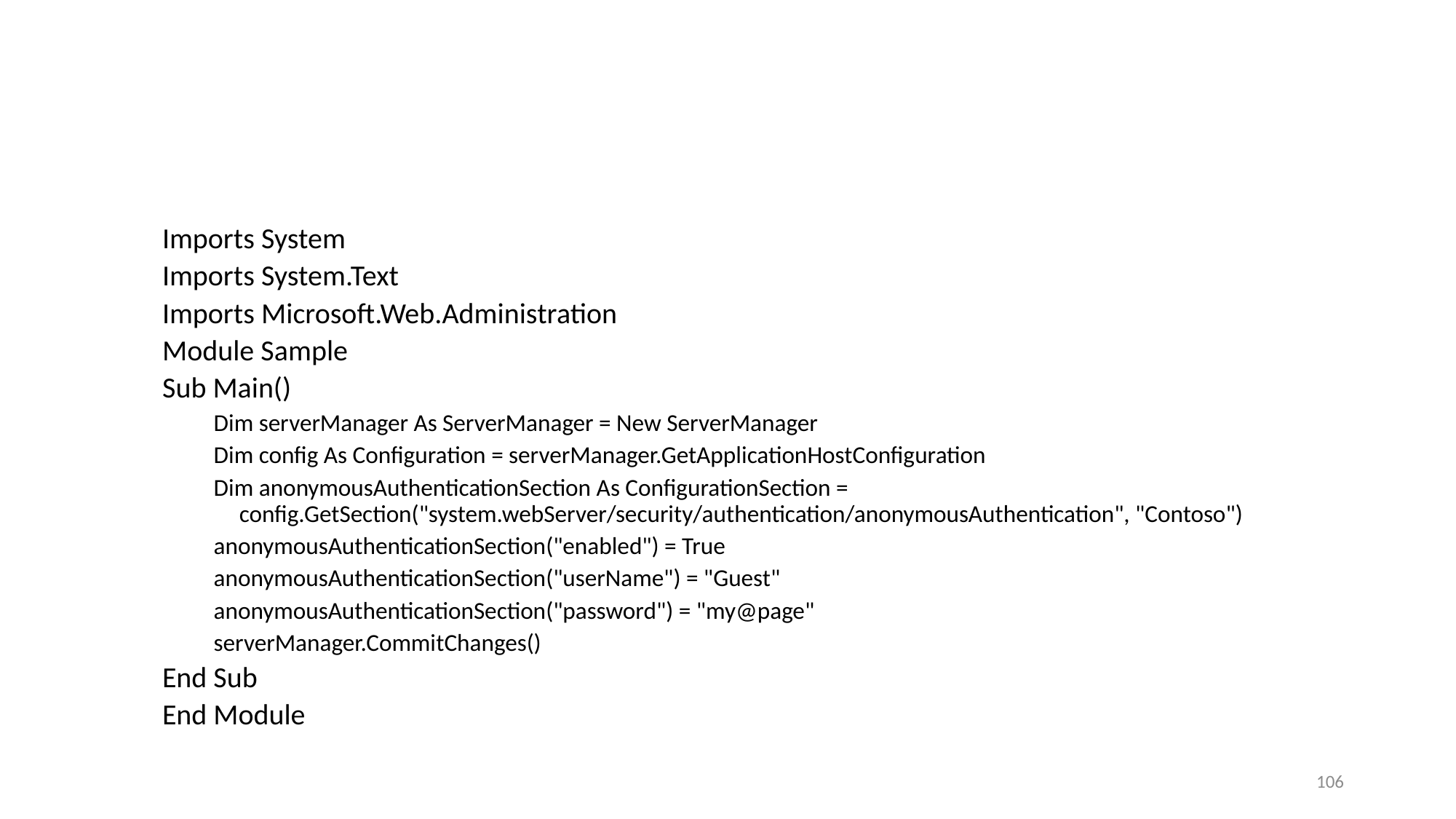

Imports System
Imports System.Text
Imports Microsoft.Web.Administration
Module Sample
Sub Main()
Dim serverManager As ServerManager = New ServerManager
Dim config As Configuration = serverManager.GetApplicationHostConfiguration
Dim anonymousAuthenticationSection As ConfigurationSection = config.GetSection("system.webServer/security/authentication/anonymousAuthentication", "Contoso")
anonymousAuthenticationSection("enabled") = True
anonymousAuthenticationSection("userName") = "Guest"
anonymousAuthenticationSection("password") = "my@page"
serverManager.CommitChanges()
End Sub
End Module
106